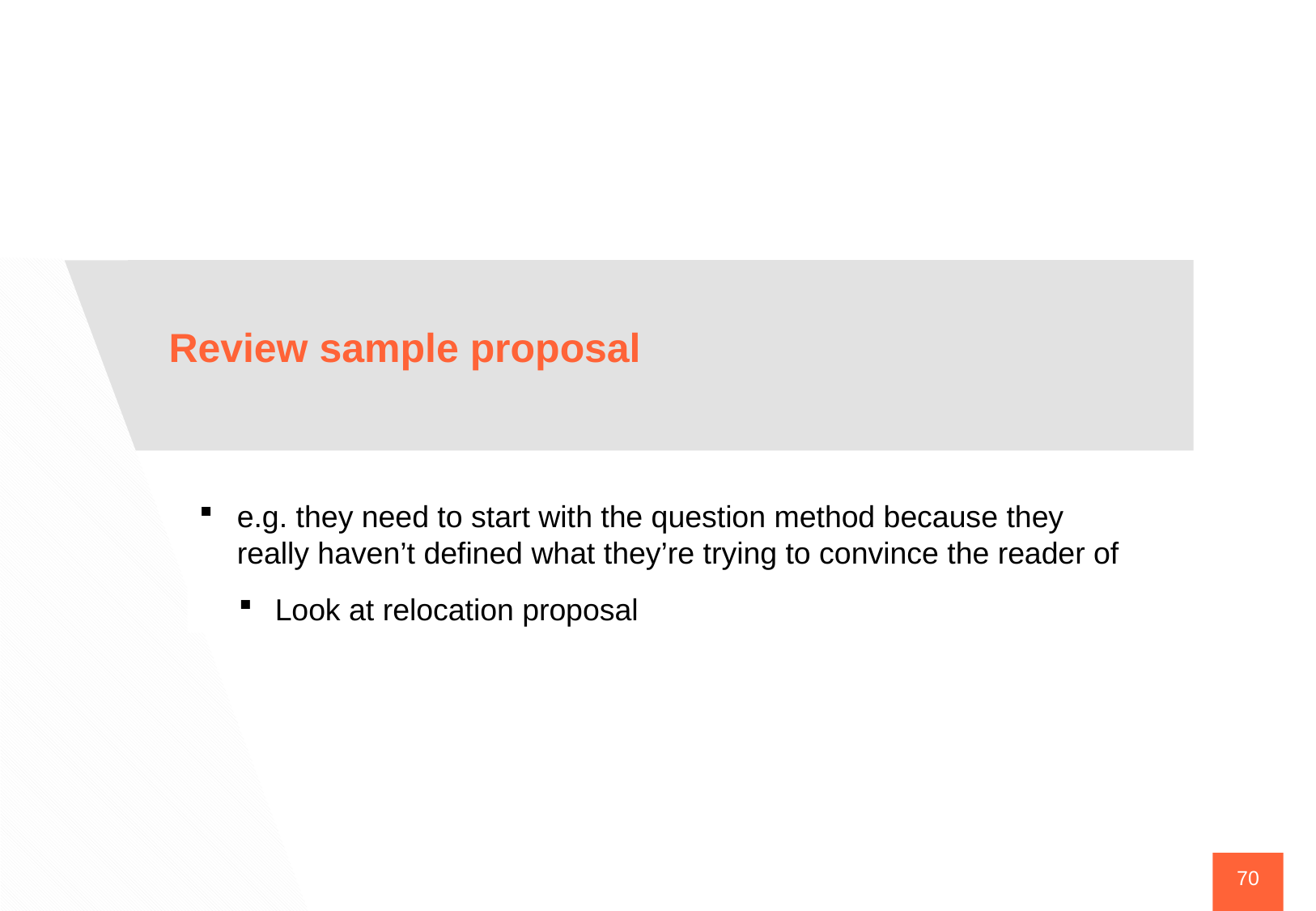

Review sample proposal
e.g. they need to start with the question method because they really haven’t defined what they’re trying to convince the reader of
Look at relocation proposal